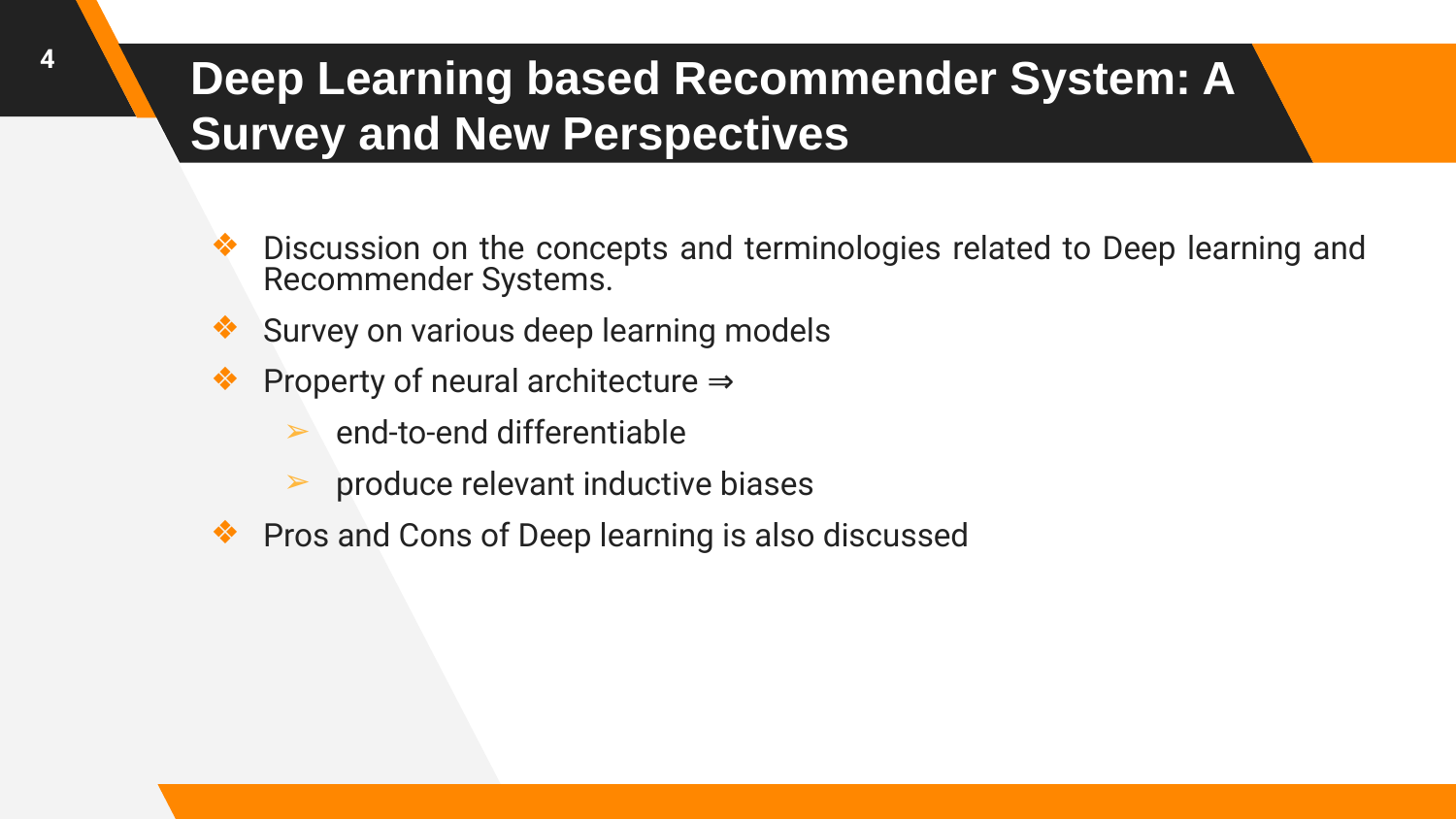

4
# Deep Learning based Recommender System: A Survey and New Perspectives
Discussion on the concepts and terminologies related to Deep learning and Recommender Systems.
Survey on various deep learning models
Property of neural architecture ⇒
end-to-end differentiable
produce relevant inductive biases
Pros and Cons of Deep learning is also discussed